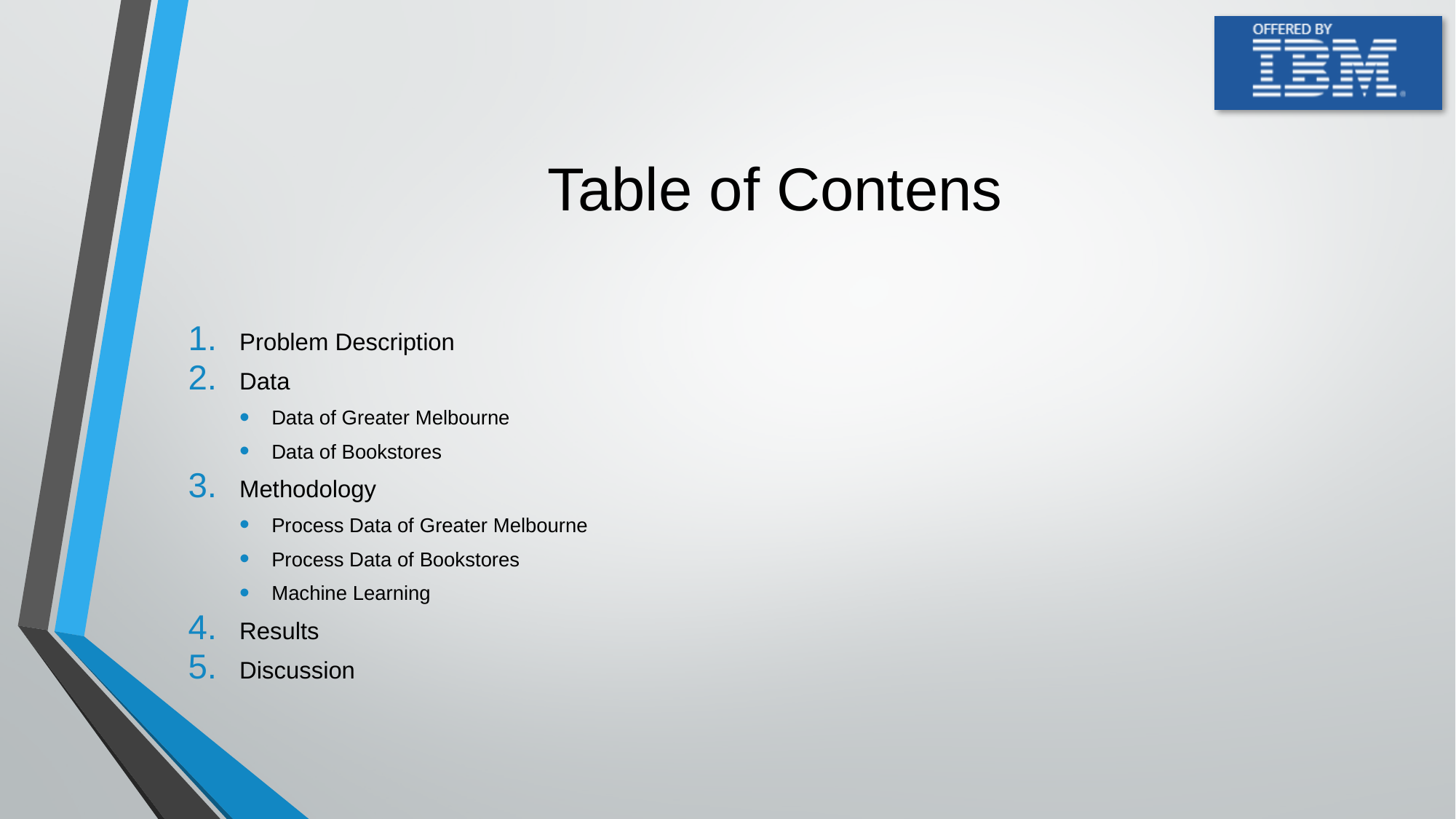

# Table of Contens
Problem Description
Data
Data of Greater Melbourne
Data of Bookstores
Methodology
Process Data of Greater Melbourne
Process Data of Bookstores
Machine Learning
Results
Discussion